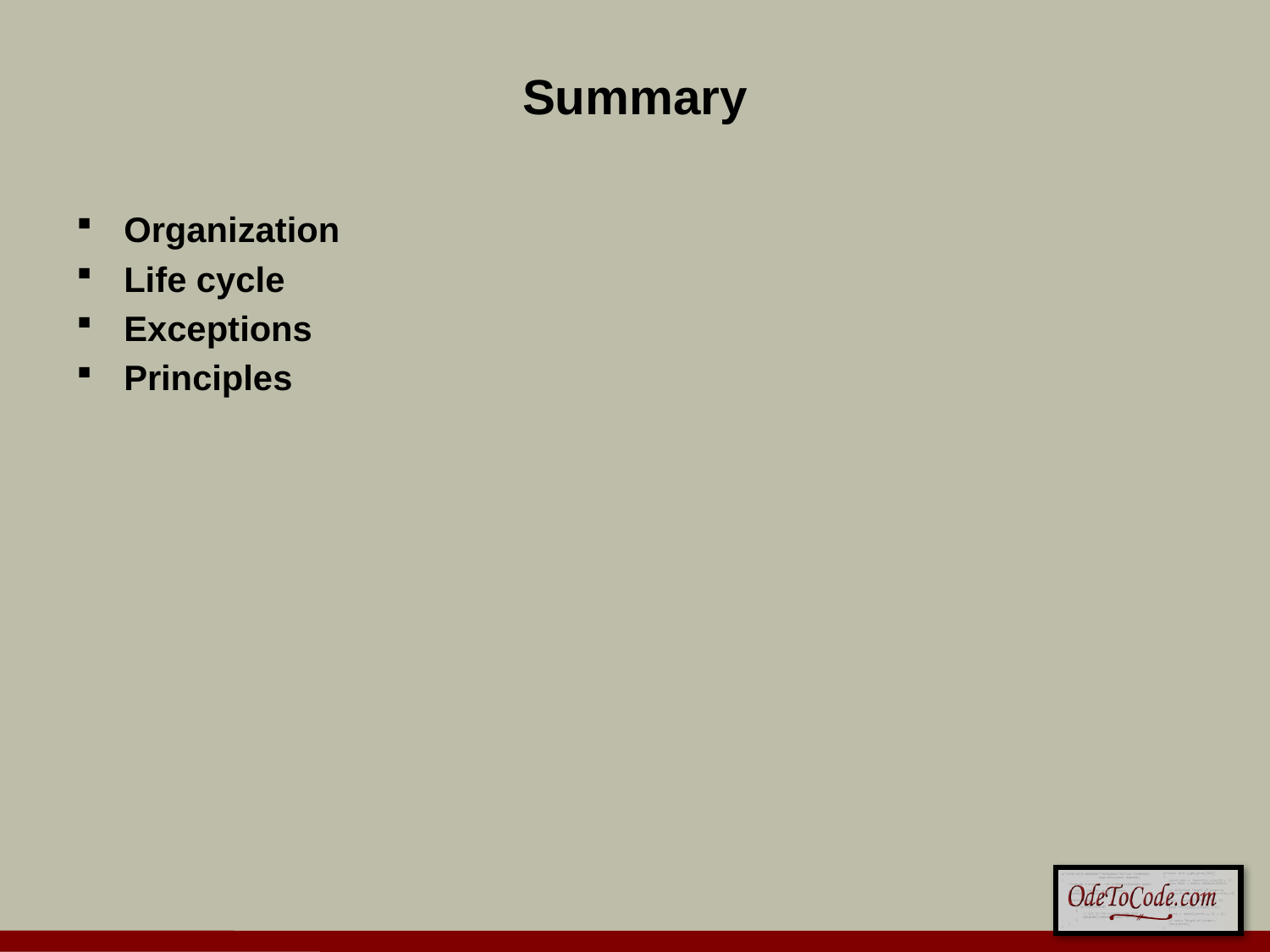

# Summary
Organization
Life cycle
Exceptions
Principles